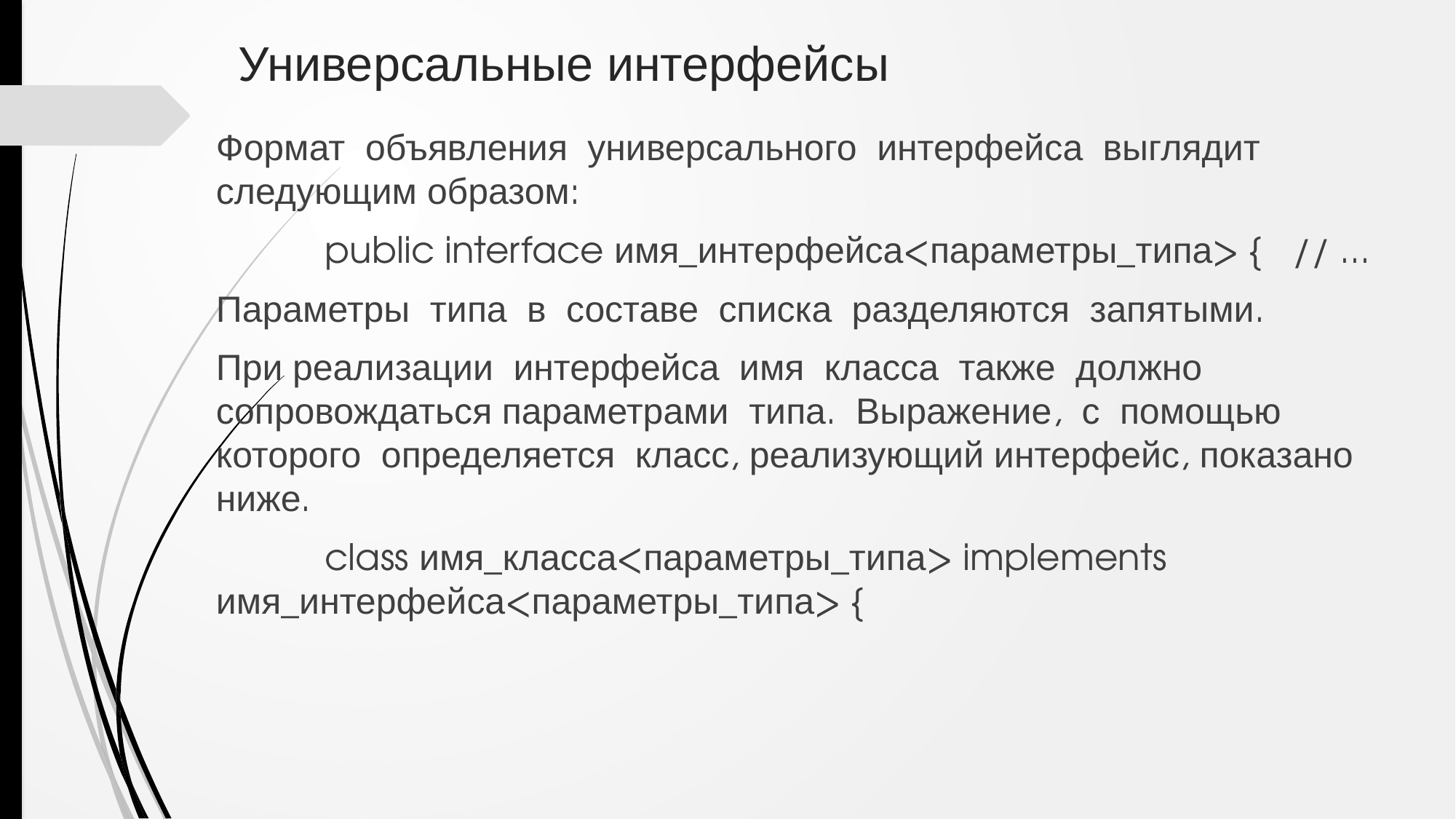

# Универсальные интерфейсы
Формат  объявления  универсального  интерфейса  выглядит  следующим образом:
	public interface имя_интерфейса<параметры_типа> {   // ...
Параметры  типа  в  составе  списка  разделяются  запятыми.
При реализации  интерфейса  имя  класса  также  должно  сопровождаться параметрами  типа.  Выражение,  с  помощью  которого  определяется  класс, реализующий интерфейс, показано ниже.
	class имя_класса<параметры_типа> implements 	имя_интерфейса<параметры_типа> {